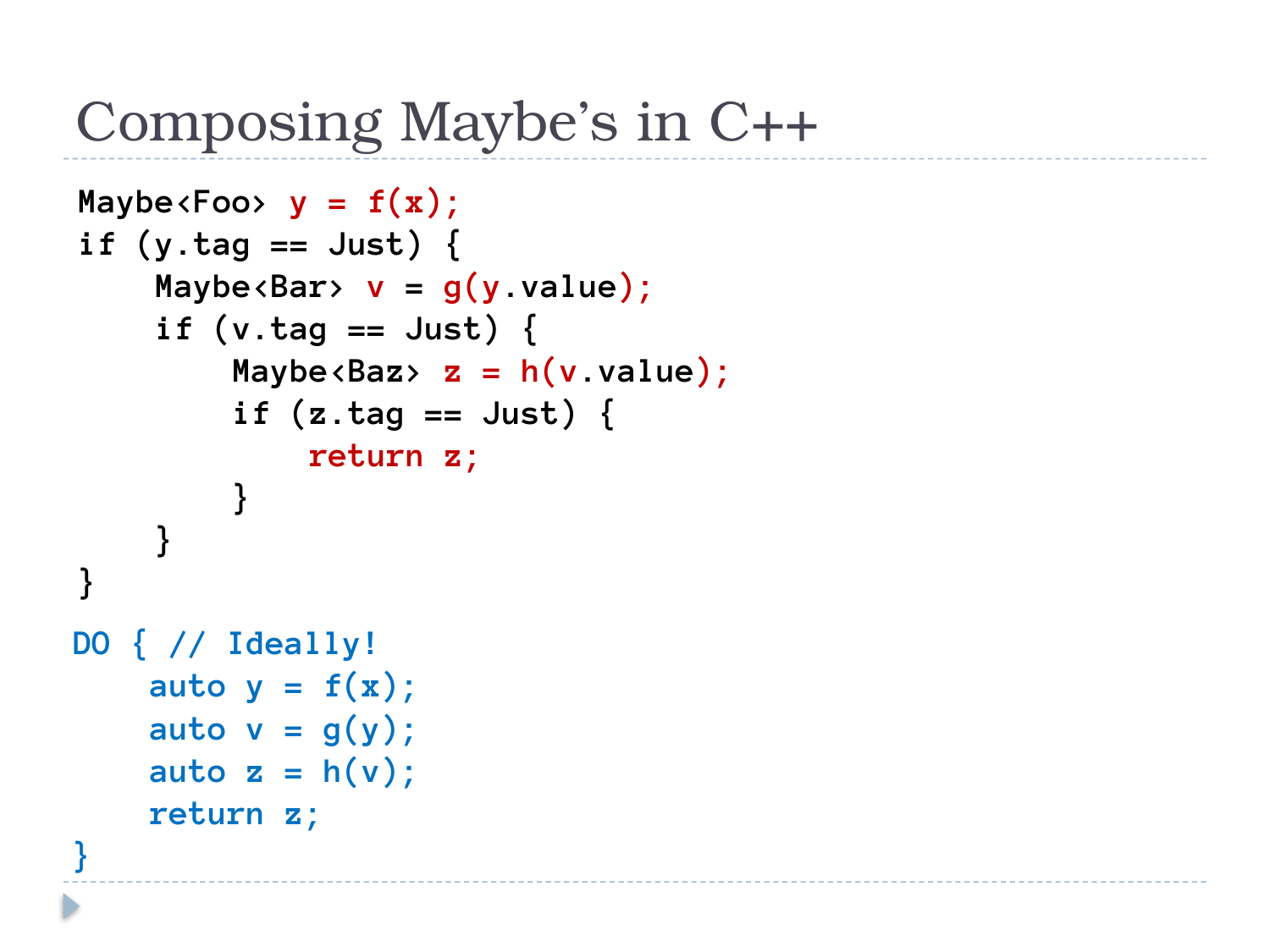

# Composing Maybe’s in C++
Maybe<Foo> y = f(x);
if (y.tag == Just) {
    Maybe<Bar> v = g(y.value);
    if (v.tag == Just) {
        Maybe<Baz> z = h(v.value);
        if (z.tag == Just) {
            return z;
        }
    }
}
DO { // Ideally!
    auto y = f(x);
    auto v = g(y);
    auto z = h(v);
    return z;
}